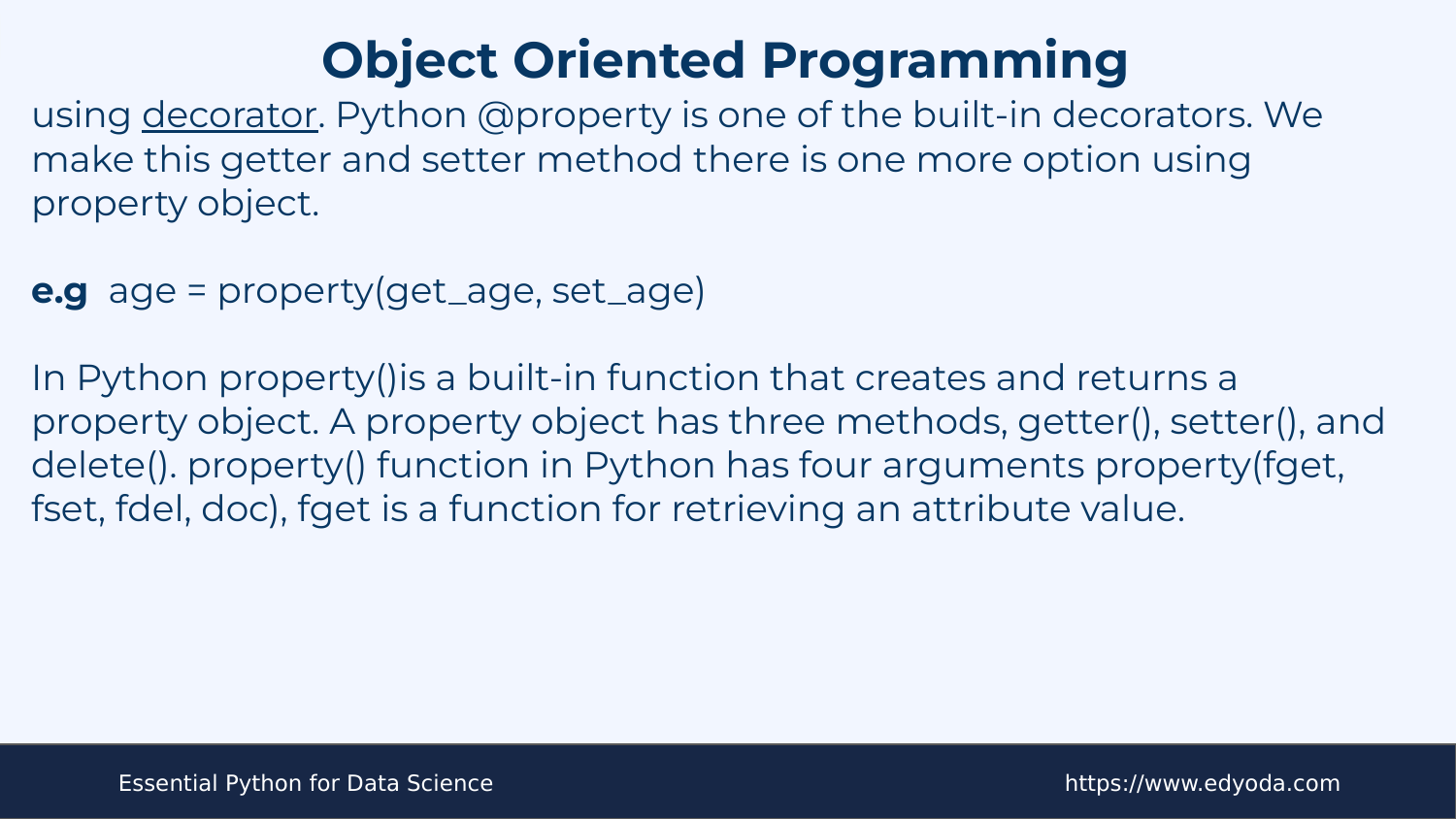

# Object Oriented Programming

using decorator. Python @property is one of the built-in decorators. We make this getter and setter method there is one more option using property object.

e.g  age = property(get_age, set_age)

In Python property()is a built-in function that creates and returns a property object. A property object has three methods, getter(), setter(), and delete(). property() function in Python has four arguments property(fget, fset, fdel, doc), fget is a function for retrieving an attribute value.

Essential Python for Data Science
https://www.edyoda.com